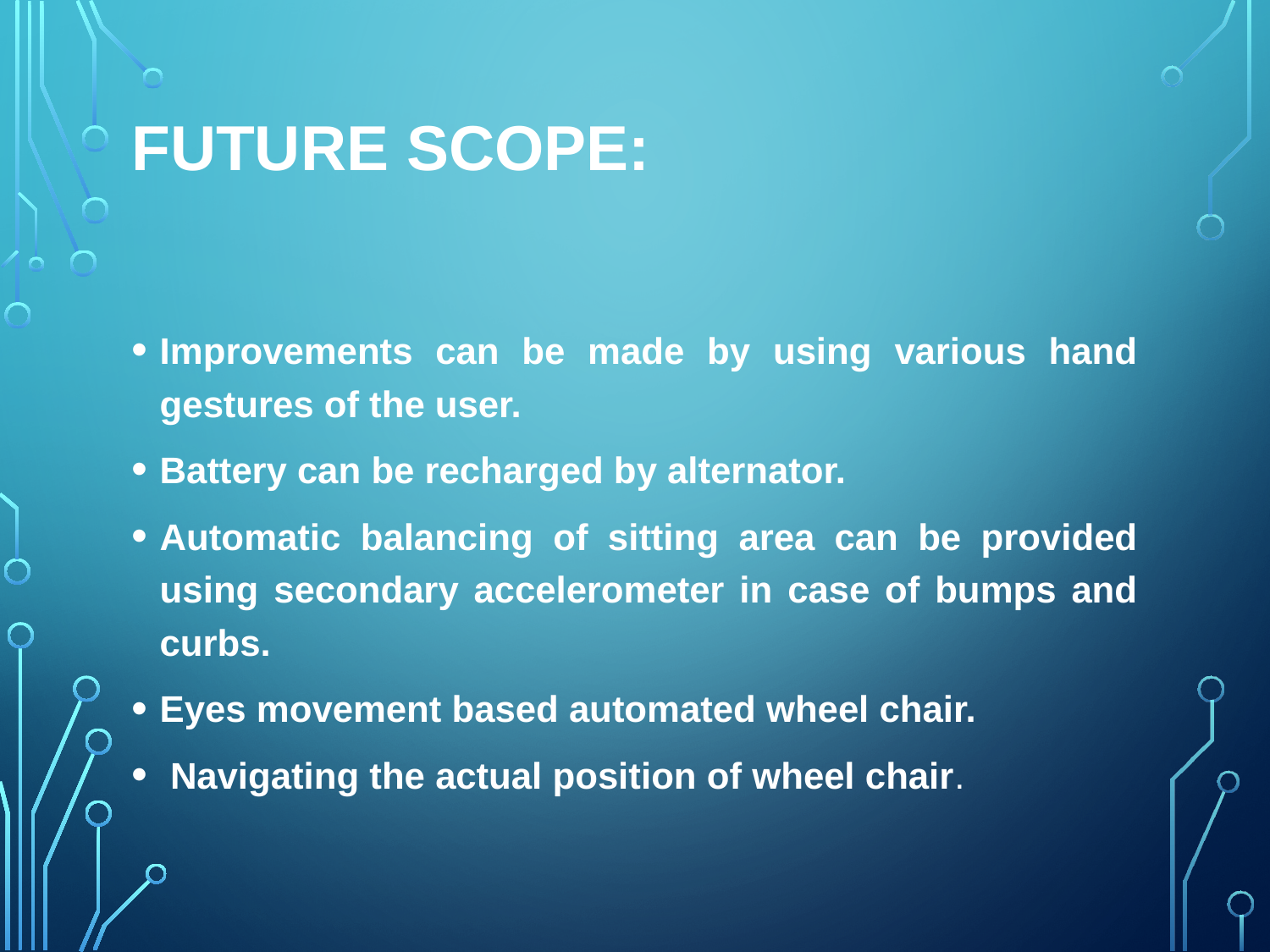

# FUTURE SCOPE:
Improvements can be made by using various hand gestures of the user.
Battery can be recharged by alternator.
Automatic balancing of sitting area can be provided using secondary accelerometer in case of bumps and curbs.
Eyes movement based automated wheel chair.
 Navigating the actual position of wheel chair.